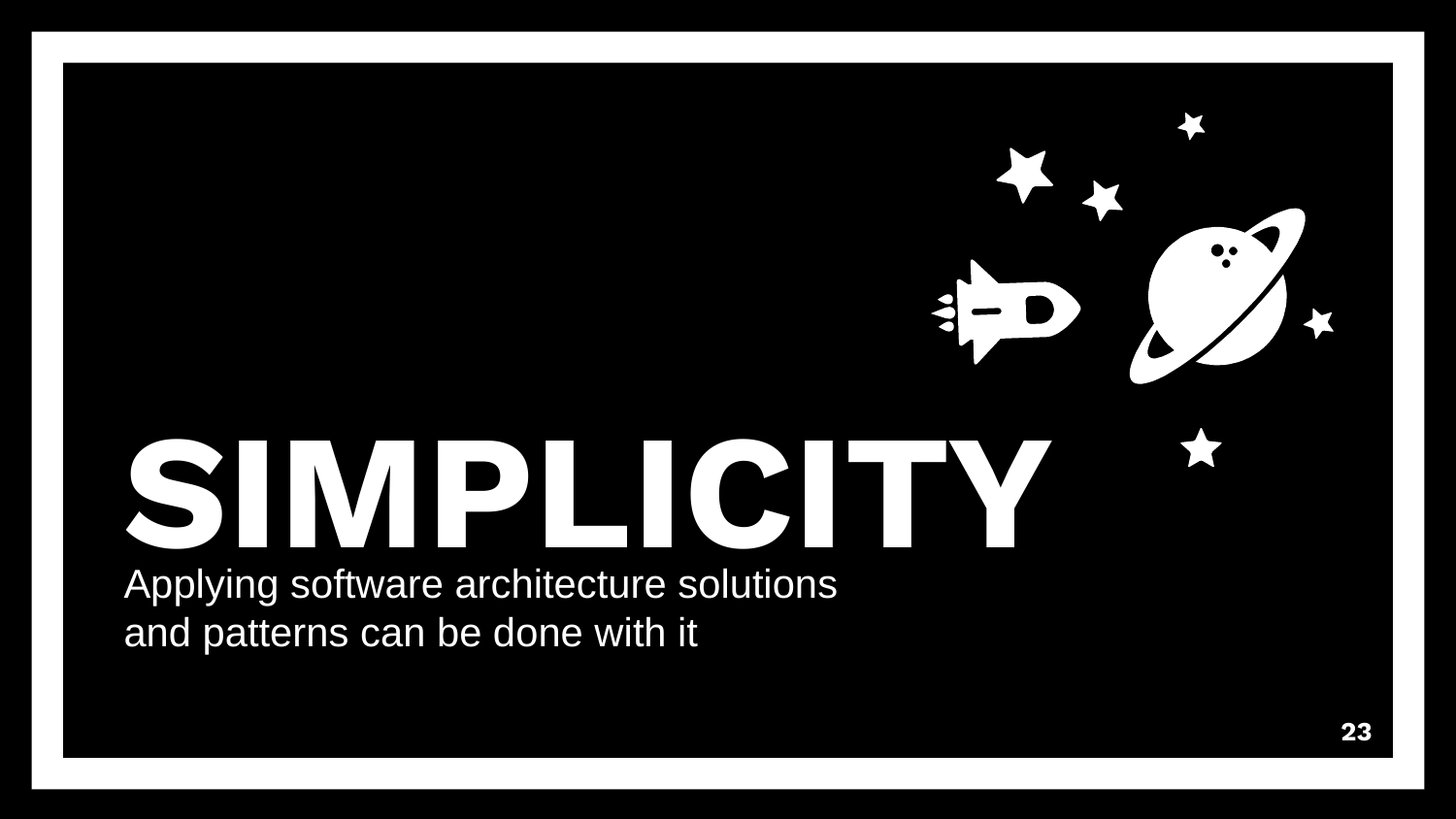

SIMPLICITY

Applying software architecture solutions and patterns can be done with it
23